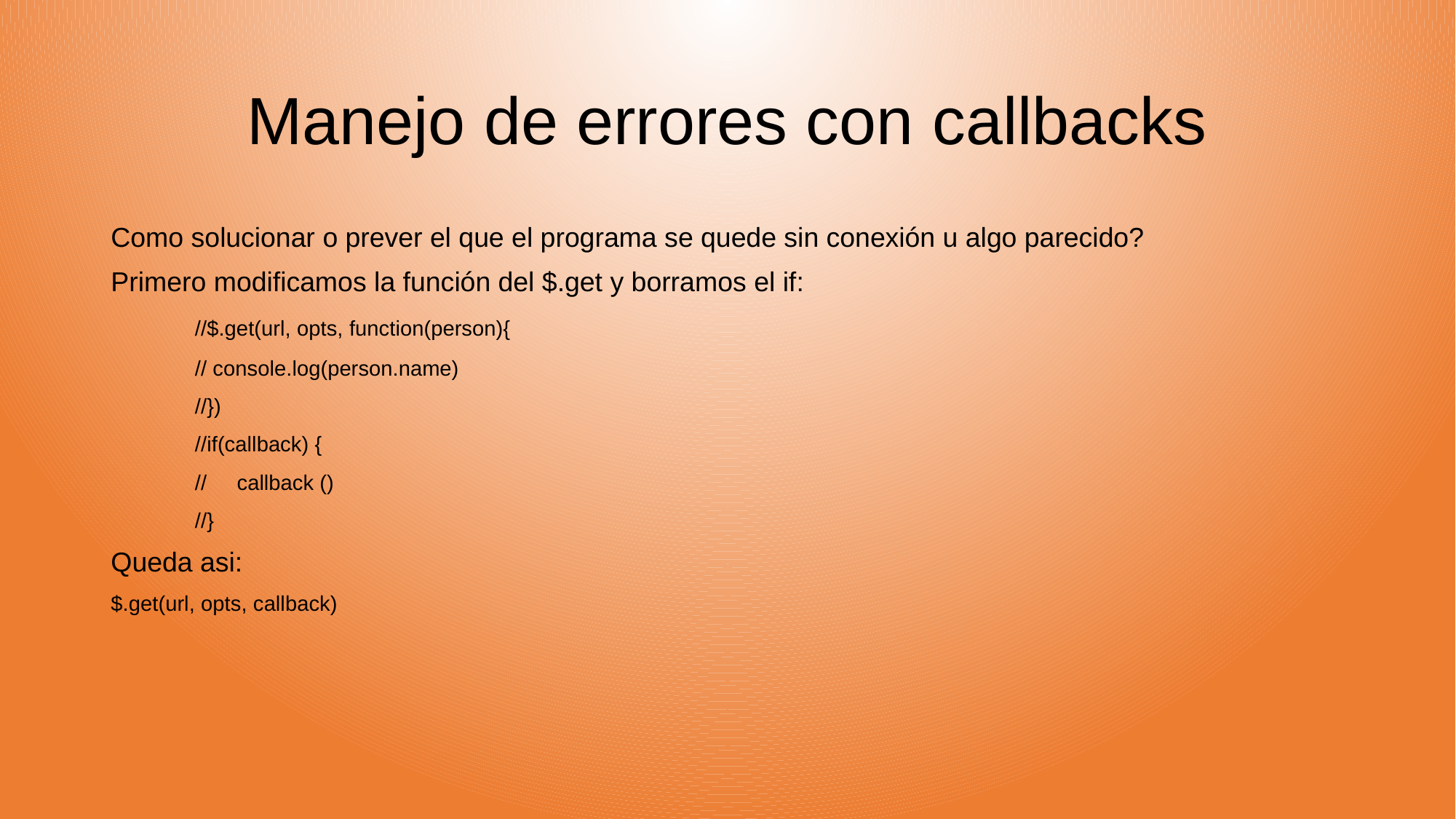

# Manejo de errores con callbacks
Como solucionar o prever el que el programa se quede sin conexión u algo parecido?
Primero modificamos la función del $.get y borramos el if:
           //$.get(url, opts, function(person){
              // console.log(person.name)
              //})
              //if(callback) {
              //     callback ()
              //}
Queda asi:
$.get(url, opts, callback)